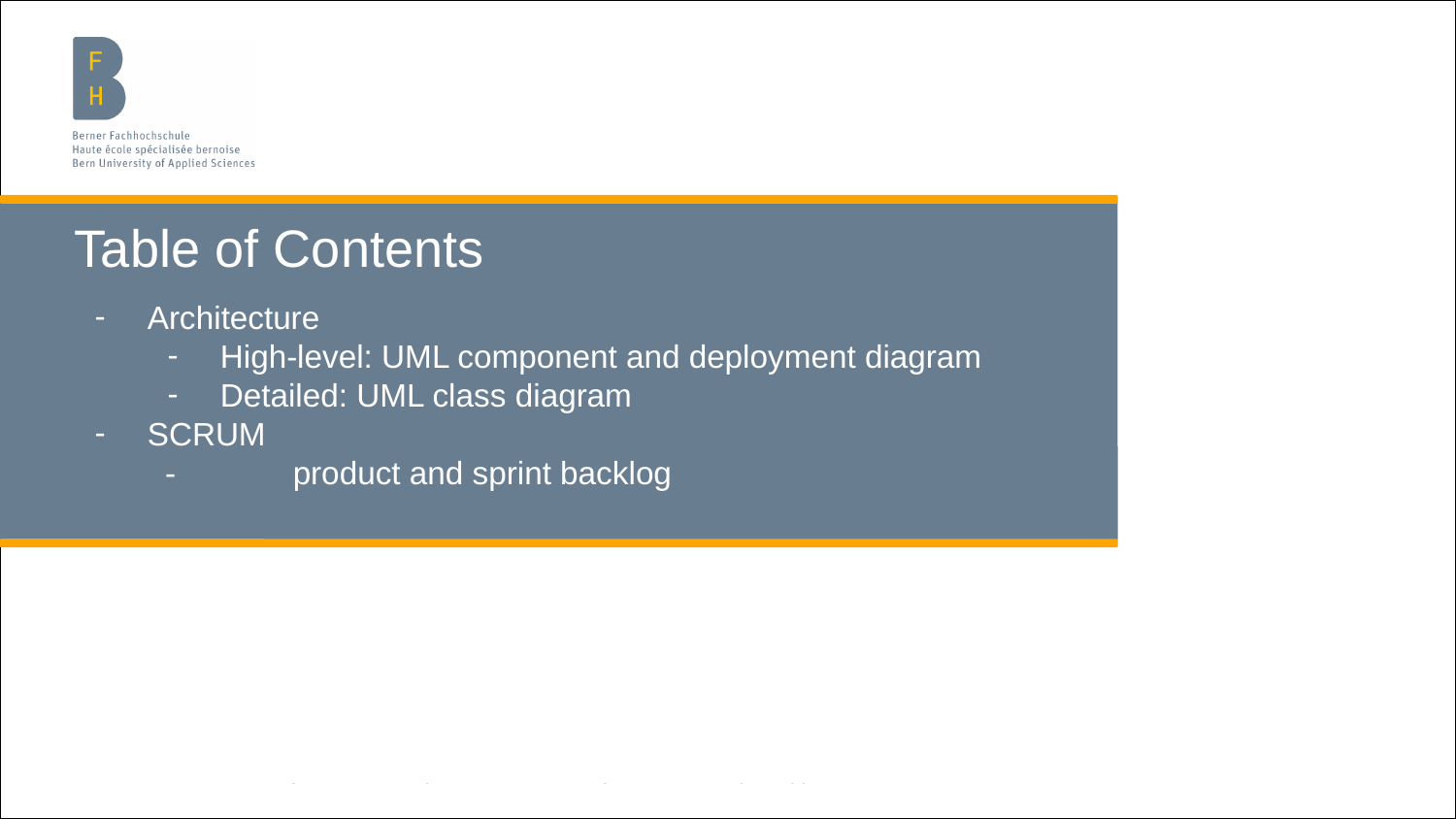

# Table of Contents

Architecture
High-level: UML component and deployment diagram
Detailed: UML class diagram
SCRUM
  -	product and sprint backlog